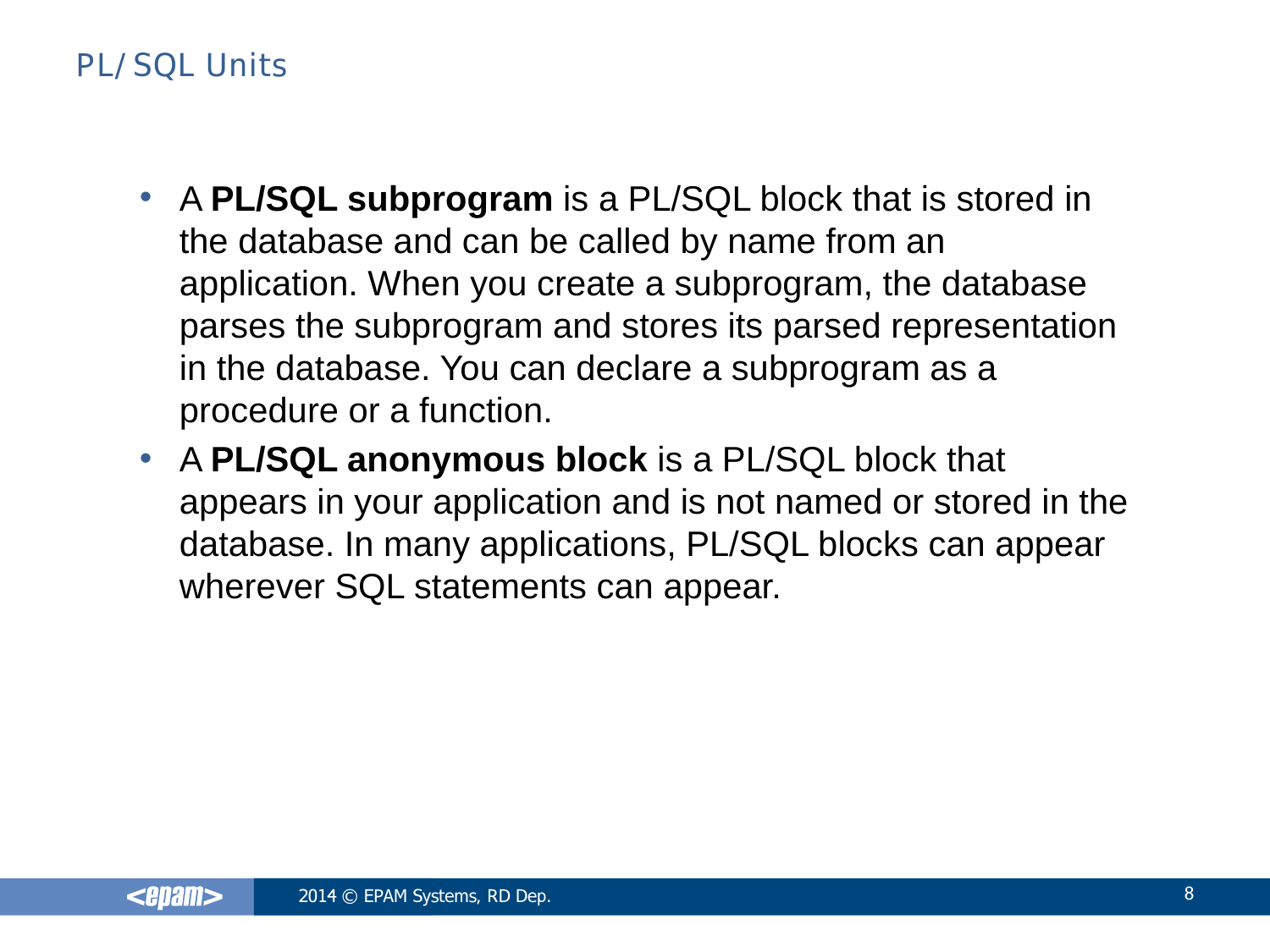

# PL/SQL Units
A PL/SQL subprogram is a PL/SQL block that is stored in the database and can be called by name from an application. When you create a subprogram, the database parses the subprogram and stores its parsed representation in the database. You can declare a subprogram as a procedure or a function.
A PL/SQL anonymous block is a PL/SQL block that appears in your application and is not named or stored in the database. In many applications, PL/SQL blocks can appear wherever SQL statements can appear.

8
2014 © EPAM Systems, RD Dep.